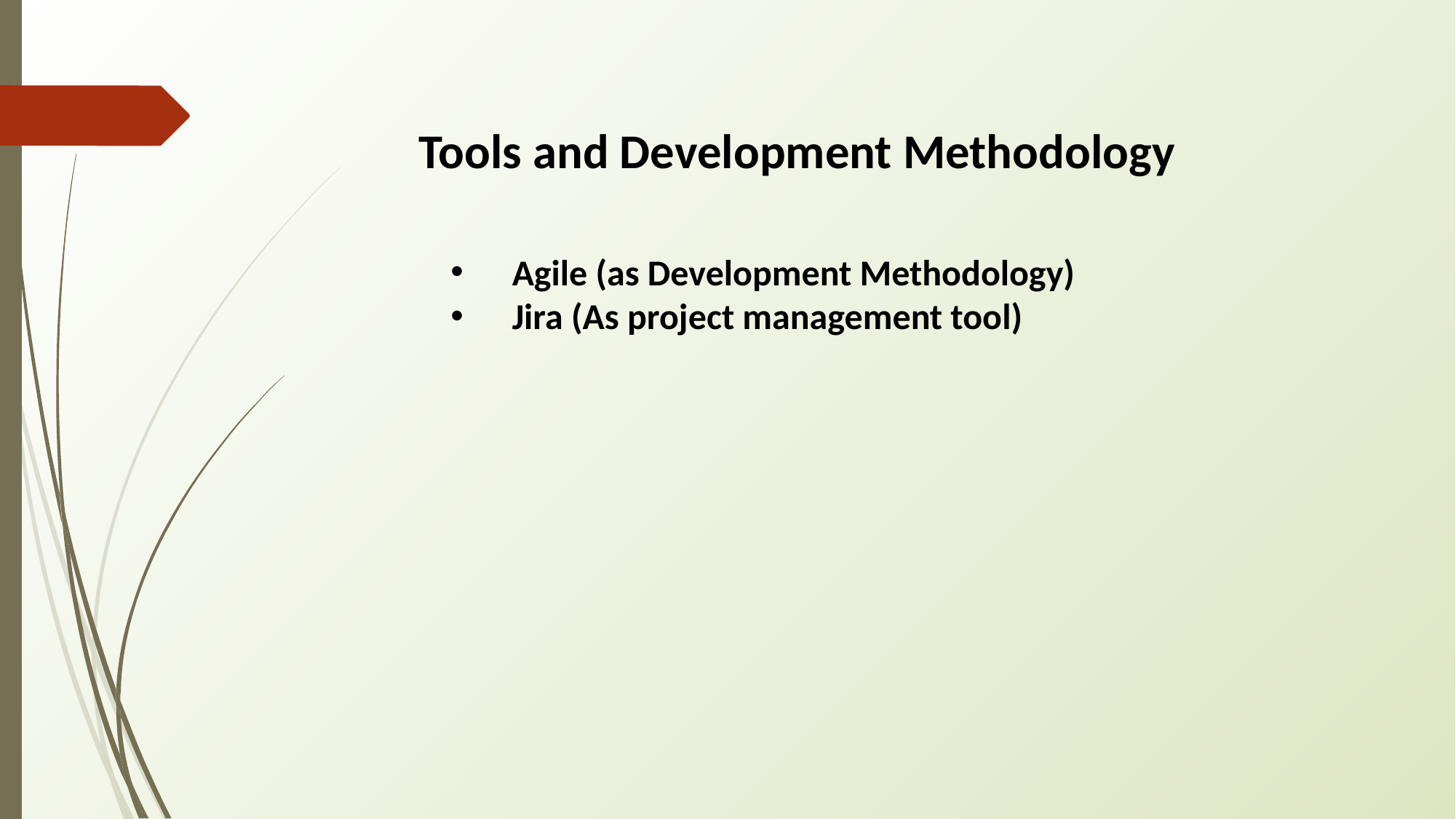

Tools and Development Methodology
Agile (as Development Methodology)
Jira (As project management tool)